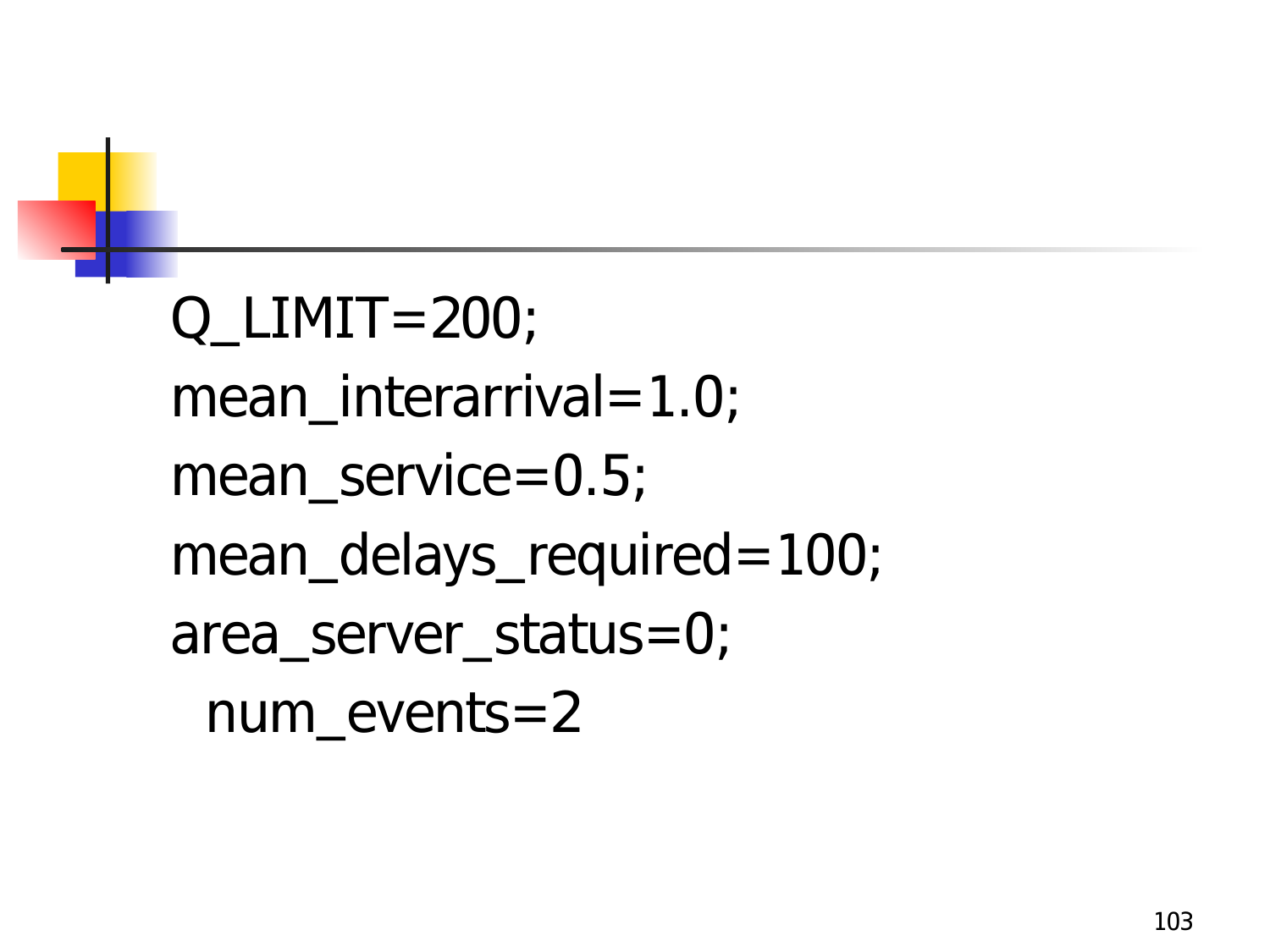

#
Q_LIMIT=200;
mean_interarrival=1.0;
mean_service=0.5;
mean_delays_required=100;
area_server_status=0;
  num_events=2

103